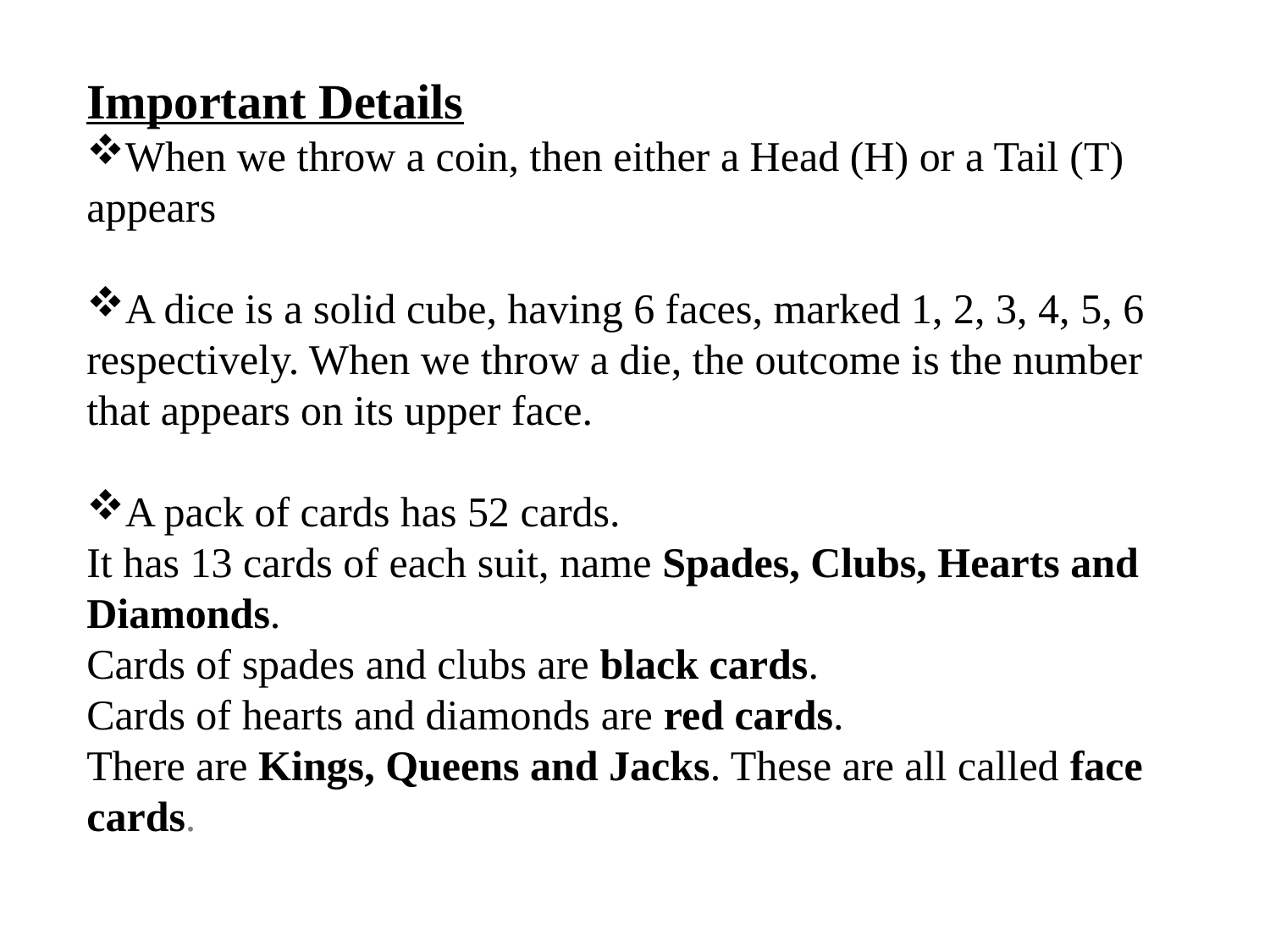

Important Details
When we throw a coin, then either a Head (H) or a Tail (T) appears

A dice is a solid cube, having 6 faces, marked 1, 2, 3, 4, 5, 6 respectively. When we throw a die, the outcome is the number that appears on its upper face.

A pack of cards has 52 cards.
It has 13 cards of each suit, name Spades, Clubs, Hearts and Diamonds.
Cards of spades and clubs are black cards.
Cards of hearts and diamonds are red cards.
There are Kings, Queens and Jacks. These are all called face cards.